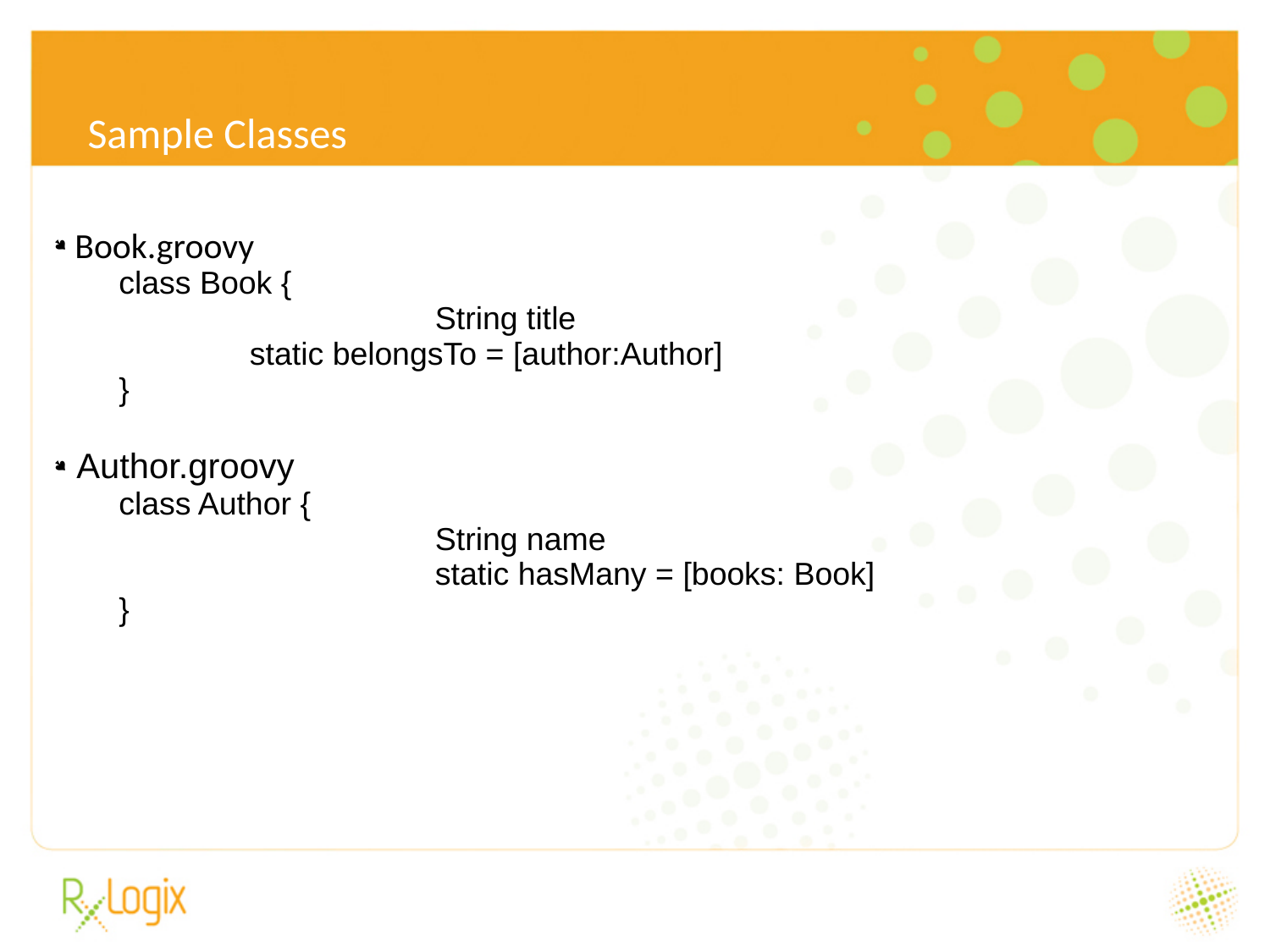

6/24/16
# Sample Classes

 Book.groovy
class Book {
    			String title
                      static belongsTo = [author:Author]
}

 Author.groovy
class Author {
    			String name
    			static hasMany = [books: Book]
}
6